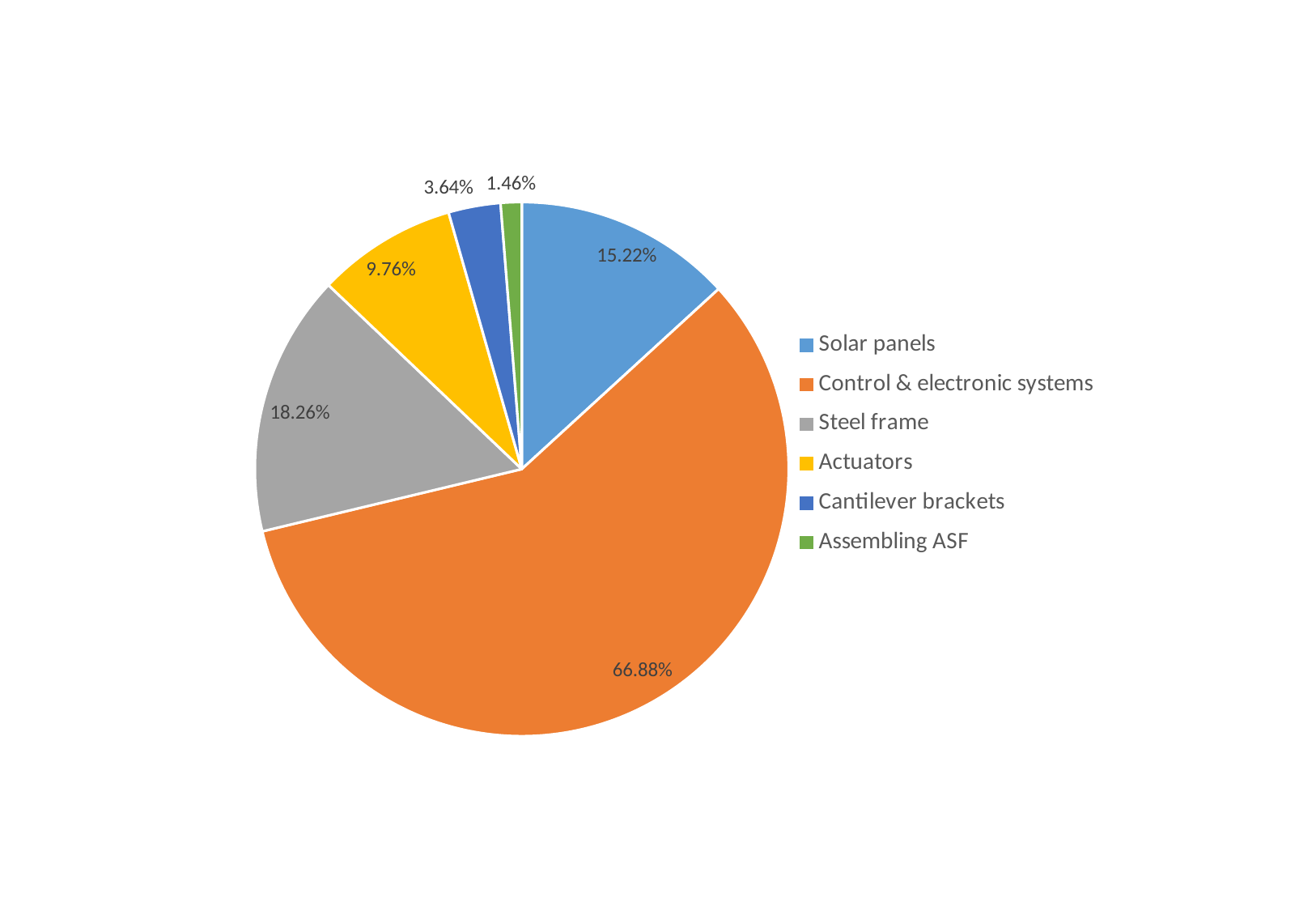

### Chart

| Category | Column1 |
|---|---|
| Solar panels | 0.152198962269307 |
| Control & electronic systems | 0.668772095651029 |
| Steel frame | 0.182630441793715 |
| Actuators | 0.0976053375164815 |
| Cantilever brackets | 0.0363552114755373 |
| Assembling ASF | 0.0146369135632371 |